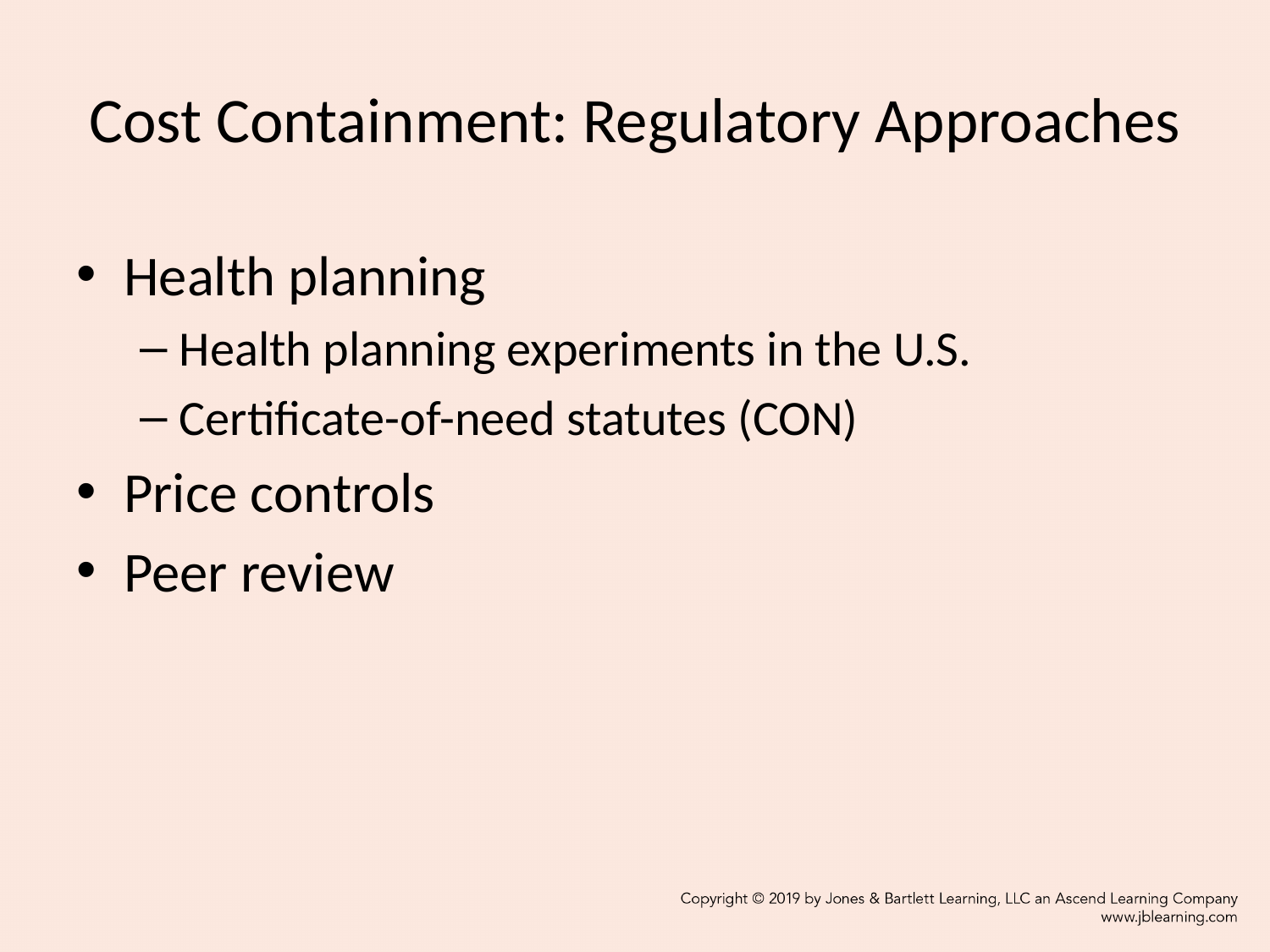

# Cost Containment: Regulatory Approaches
Health planning
Health planning experiments in the U.S.
Certificate-of-need statutes (CON)
Price controls
Peer review